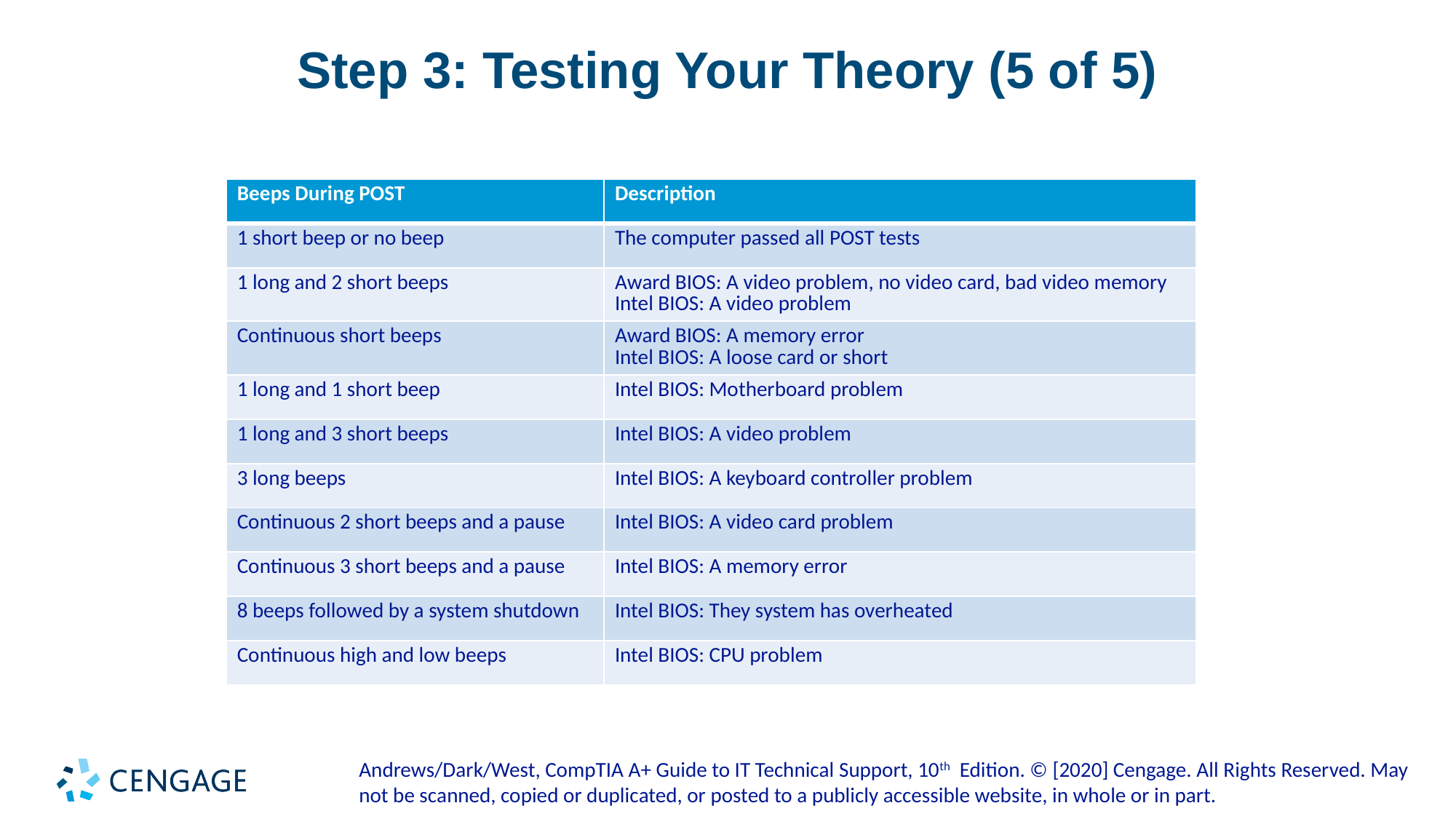

# Step 3: Testing Your Theory (5 of 5)
| Beeps During POST | Description |
| --- | --- |
| 1 short beep or no beep | The computer passed all POST tests |
| 1 long and 2 short beeps | Award BIOS: A video problem, no video card, bad video memory Intel BIOS: A video problem |
| Continuous short beeps | Award BIOS: A memory error Intel BIOS: A loose card or short |
| 1 long and 1 short beep | Intel BIOS: Motherboard problem |
| 1 long and 3 short beeps | Intel BIOS: A video problem |
| 3 long beeps | Intel BIOS: A keyboard controller problem |
| Continuous 2 short beeps and a pause | Intel BIOS: A video card problem |
| Continuous 3 short beeps and a pause | Intel BIOS: A memory error |
| 8 beeps followed by a system shutdown | Intel BIOS: They system has overheated |
| Continuous high and low beeps | Intel BIOS: CPU problem |